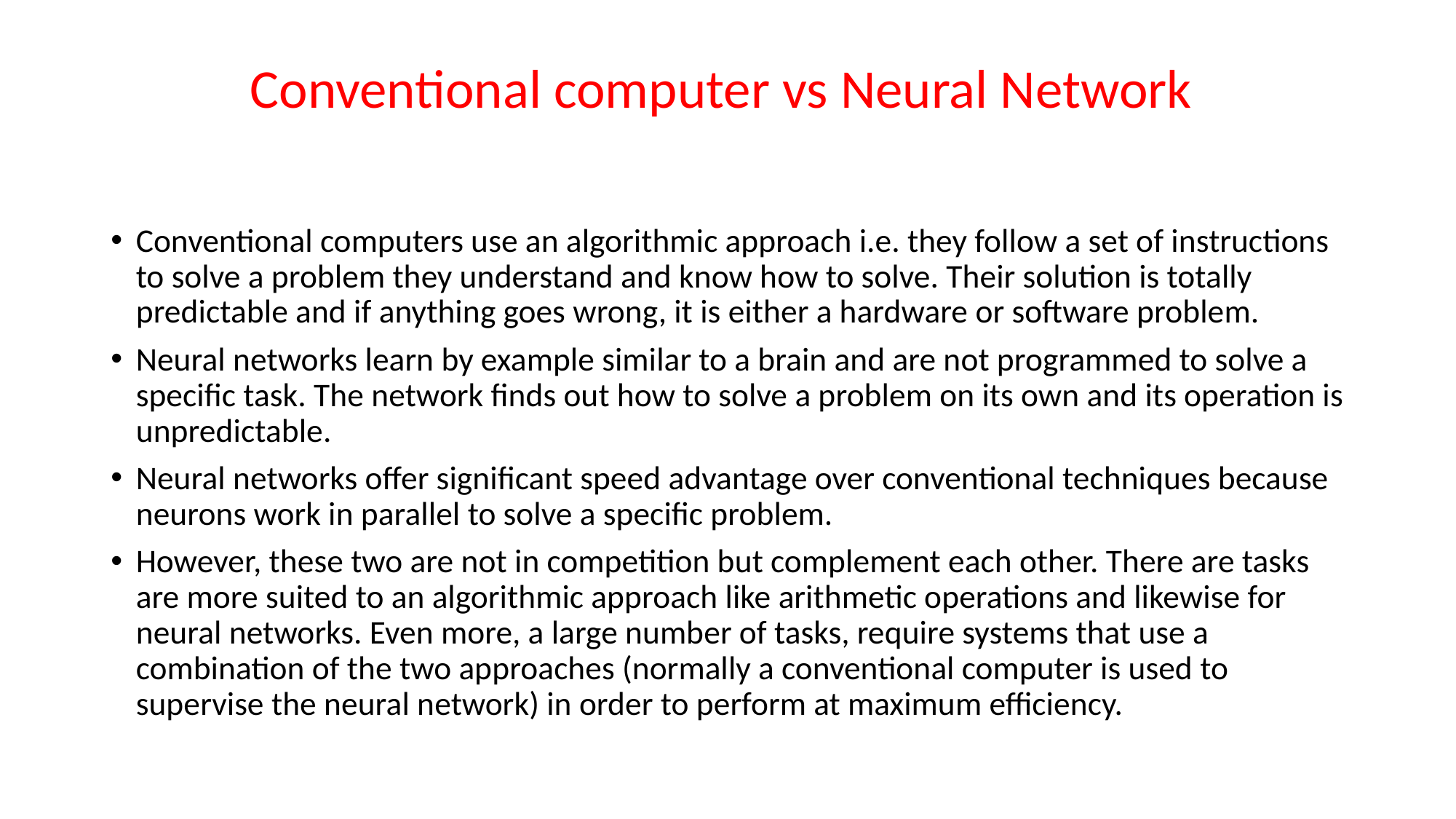

# Conventional computer vs Neural Network
Conventional computers use an algorithmic approach i.e. they follow a set of instructions to solve a problem they understand and know how to solve. Their solution is totally predictable and if anything goes wrong, it is either a hardware or software problem.
Neural networks learn by example similar to a brain and are not programmed to solve a specific task. The network finds out how to solve a problem on its own and its operation is unpredictable.
Neural networks offer significant speed advantage over conventional techniques because neurons work in parallel to solve a specific problem.
However, these two are not in competition but complement each other. There are tasks are more suited to an algorithmic approach like arithmetic operations and likewise for neural networks. Even more, a large number of tasks, require systems that use a combination of the two approaches (normally a conventional computer is used to supervise the neural network) in order to perform at maximum efficiency.